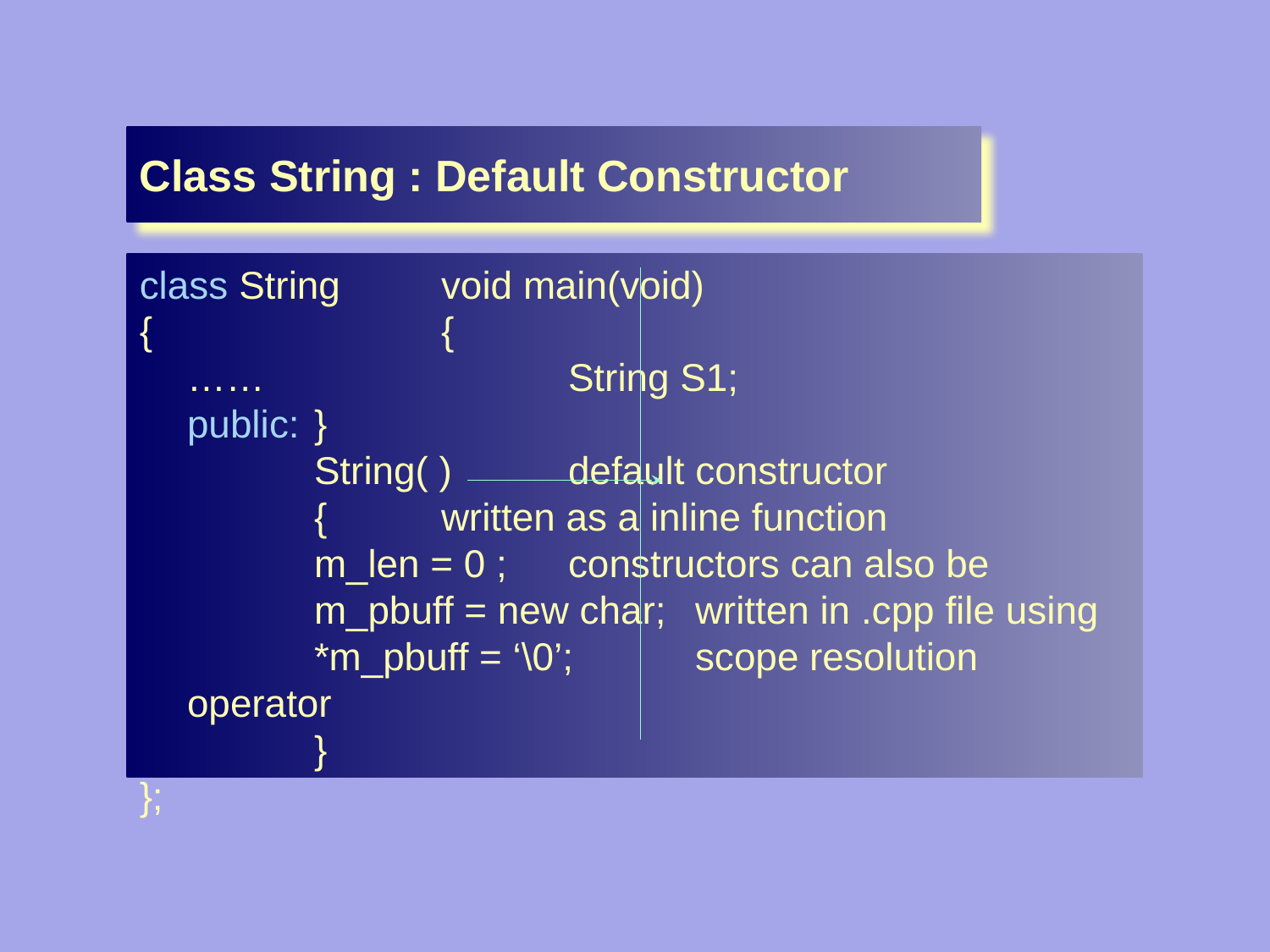

Class String : Default Constructor
class String	void main(void)
{			{
	……			String S1;
	public:	}
		String( )	default constructor
		{	written as a inline function
		m_len = 0 ;	constructors can also be
		m_pbuff = new char;	written in .cpp file using
		*m_pbuff = ‘\0’;	scope resolution operator
		}
};